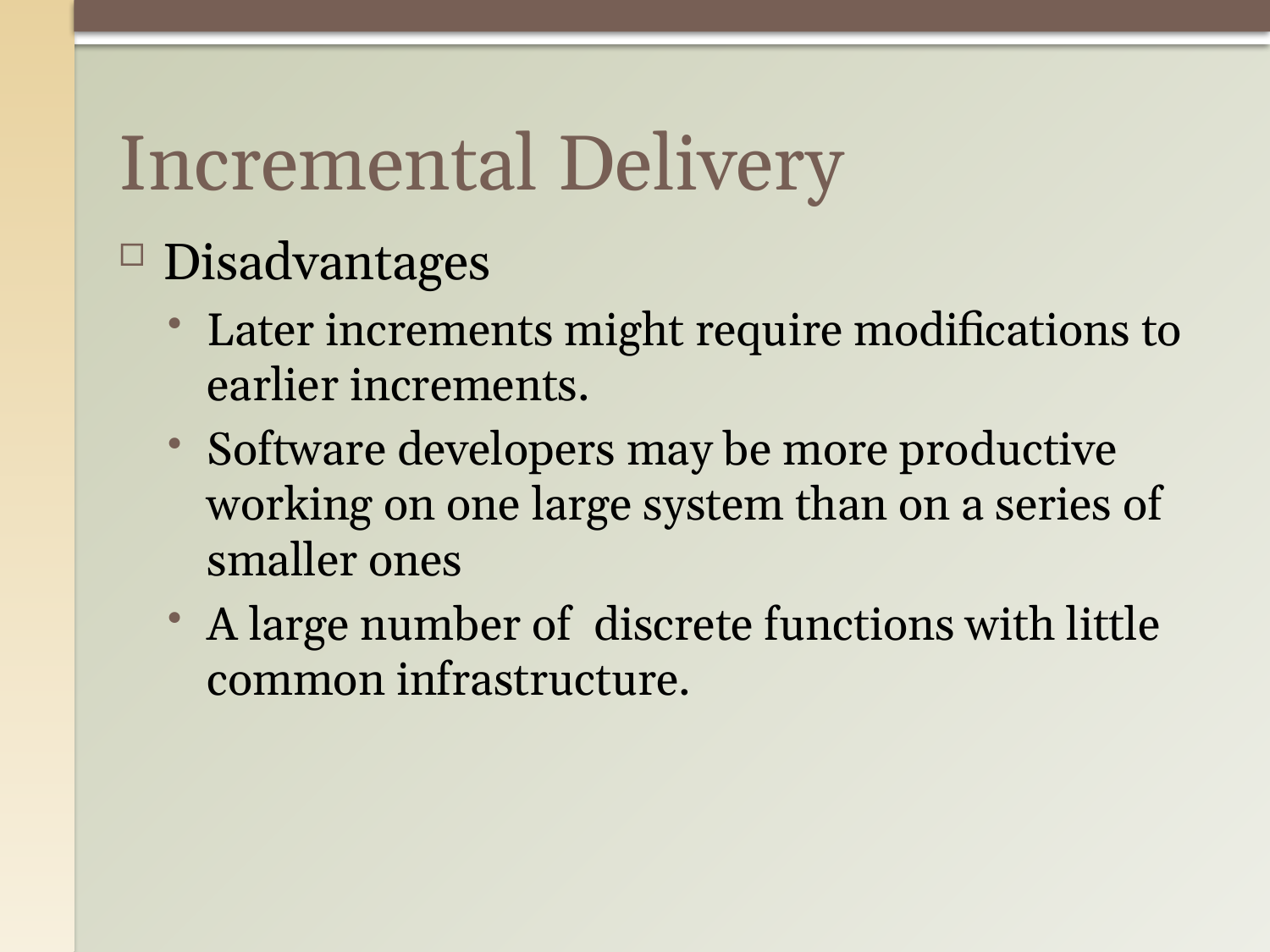

# Incremental Delivery
Disadvantages
Later increments might require modifications to earlier increments.
Software developers may be more productive working on one large system than on a series of smaller ones
A large number of  discrete functions with little common infrastructure.